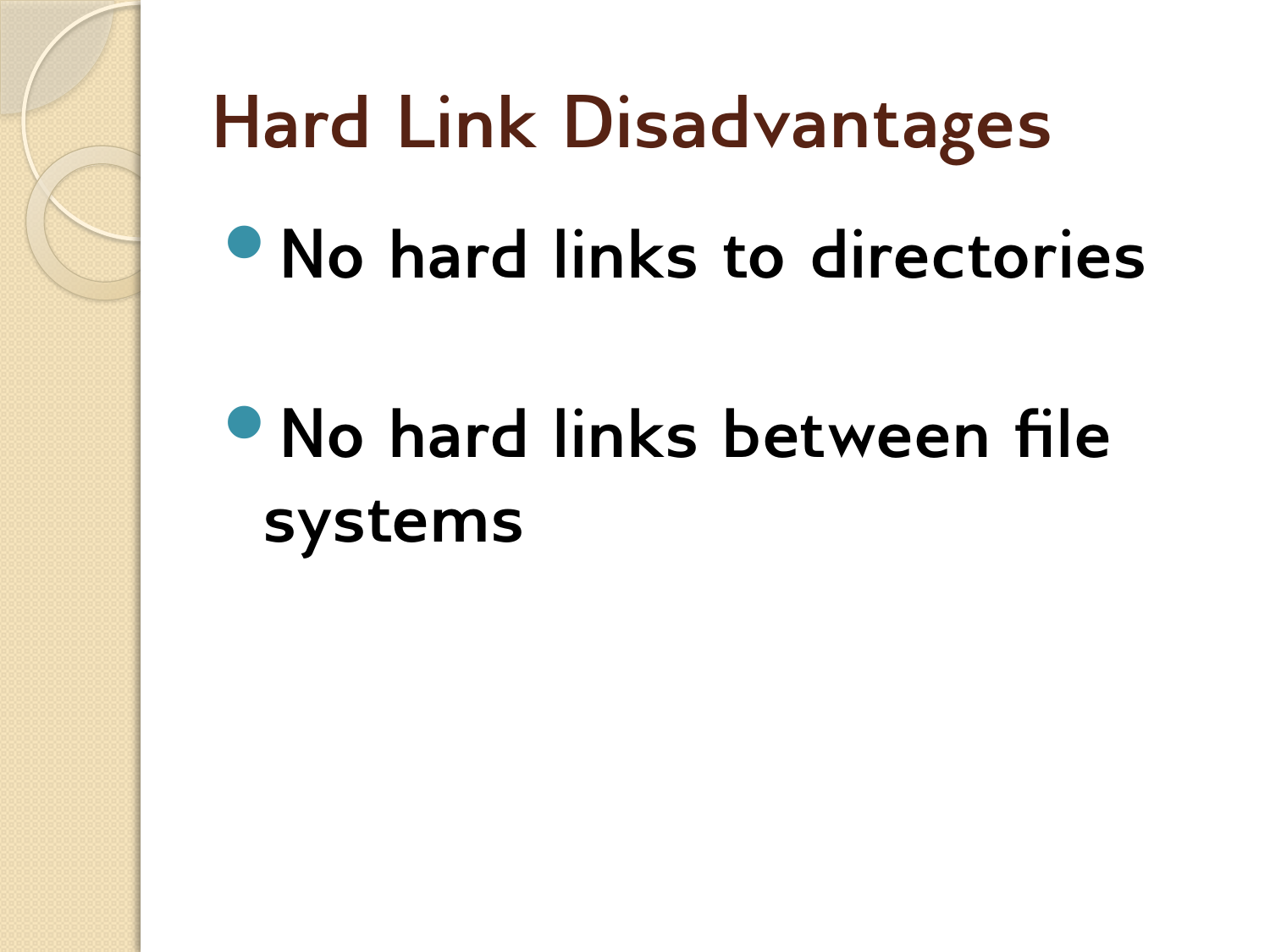

# Hard Link Disadvantages
No hard links to directories
No hard links between file systems